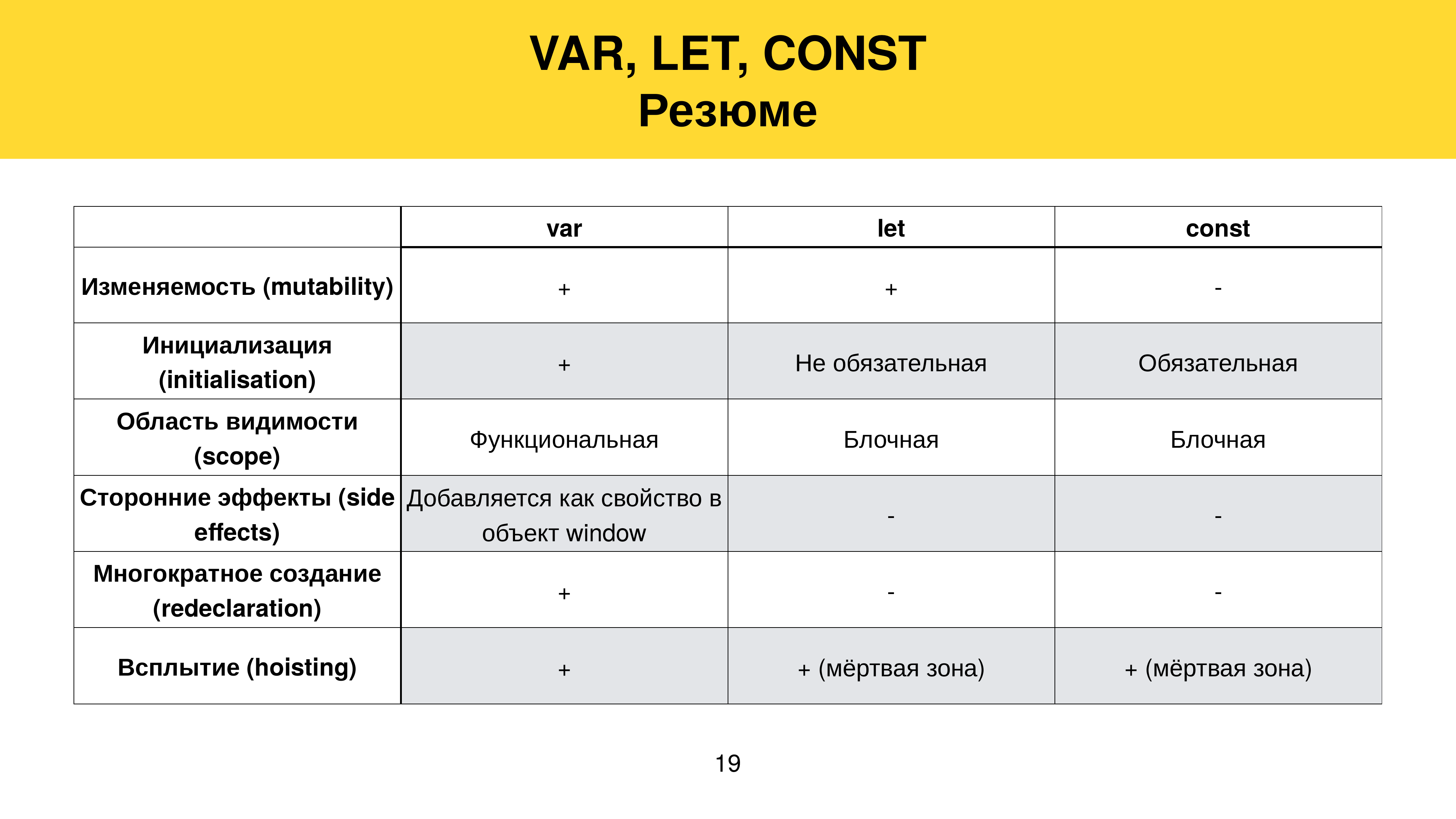

VAR, LET, CONST
Резюме
|  | var | let | const |
| --- | --- | --- | --- |
| Изменяемость (mutability) | + | + | - |
| Инициализация (initialisation) | + | Не обязательная | Обязательная |
| Область видимости (scope) | Функциональная | Блочная | Блочная |
| Сторонние эффекты (side effects) | Добавляется как свойство в объект window | - | - |
| Многократное создание (redeclaration) | + | - | - |
| Всплытие (hoisting) | + | + (мёртвая зона) | + (мёртвая зона) |

19